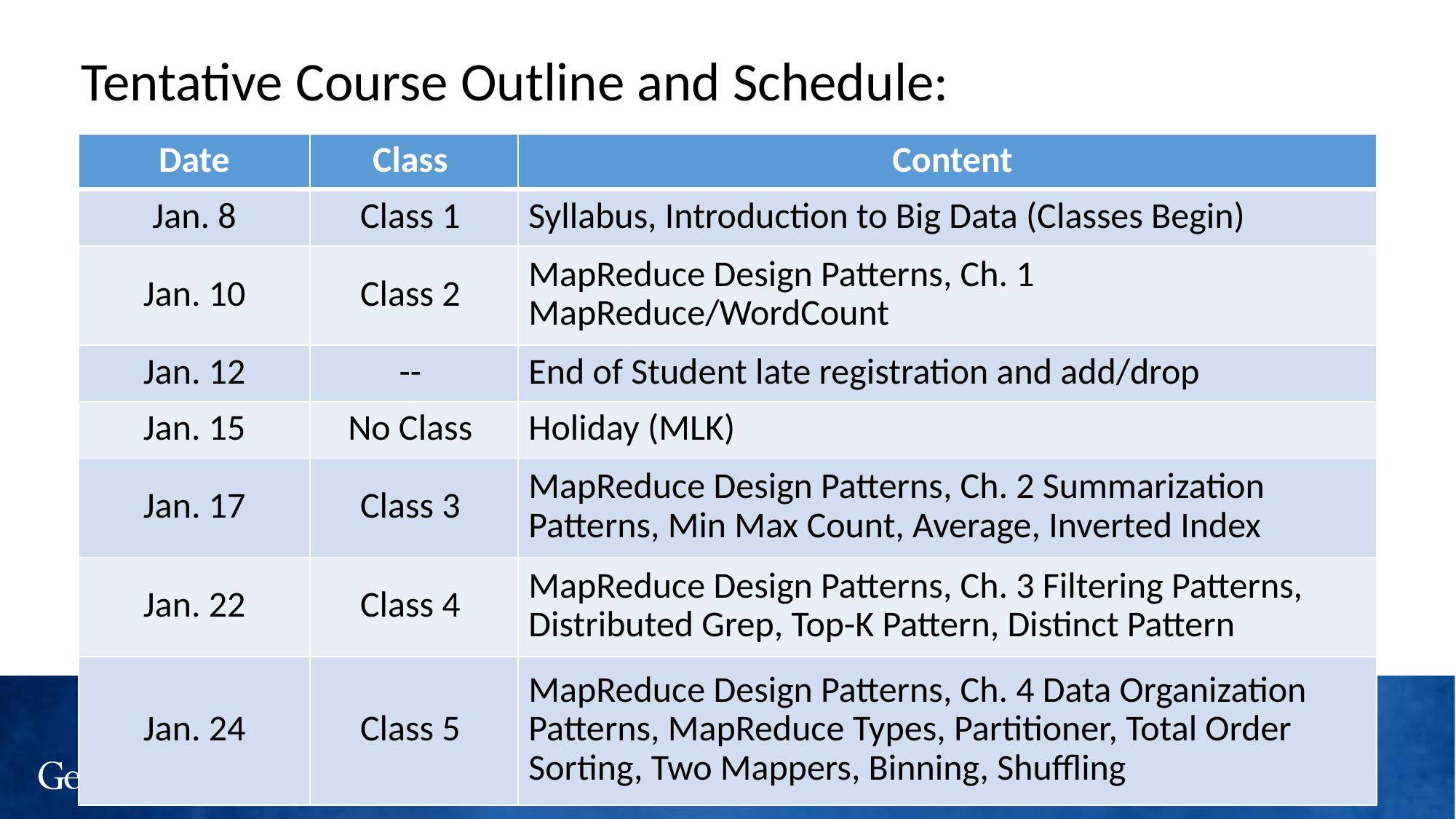

# Tentative Course Outline and Schedule:
| Date | Class | Content |
| --- | --- | --- |
| Jan. 8 | Class 1 | Syllabus, Introduction to Big Data (Classes Begin) |
| Jan. 10 | Class 2 | MapReduce Design Patterns, Ch. 1 MapReduce/WordCount |
| Jan. 12 | -- | End of Student late registration and add/drop |
| Jan. 15 | No Class | Holiday (MLK) |
| Jan. 17 | Class 3 | MapReduce Design Patterns, Ch. 2 Summarization Patterns, Min Max Count, Average, Inverted Index |
| Jan. 22 | Class 4 | MapReduce Design Patterns, Ch. 3 Filtering Patterns, Distributed Grep, Top-K Pattern, Distinct Pattern |
| Jan. 24 | Class 5 | MapReduce Design Patterns, Ch. 4 Data Organization Patterns, MapReduce Types, Partitioner, Total Order Sorting, Two Mappers, Binning, Shuffling |